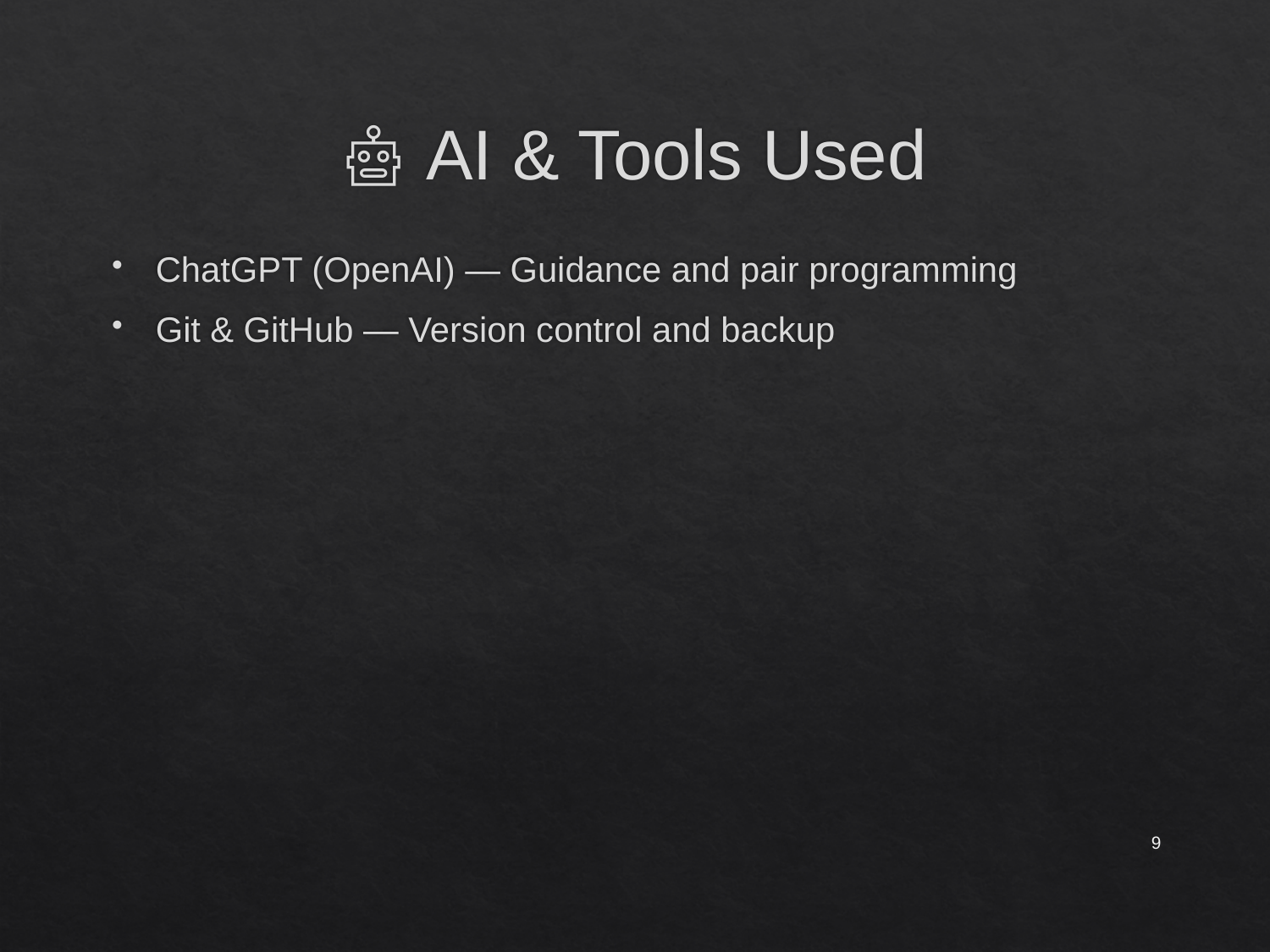

# 🤖 AI & Tools Used
ChatGPT (OpenAI) — Guidance and pair programming
Git & GitHub — Version control and backup
9